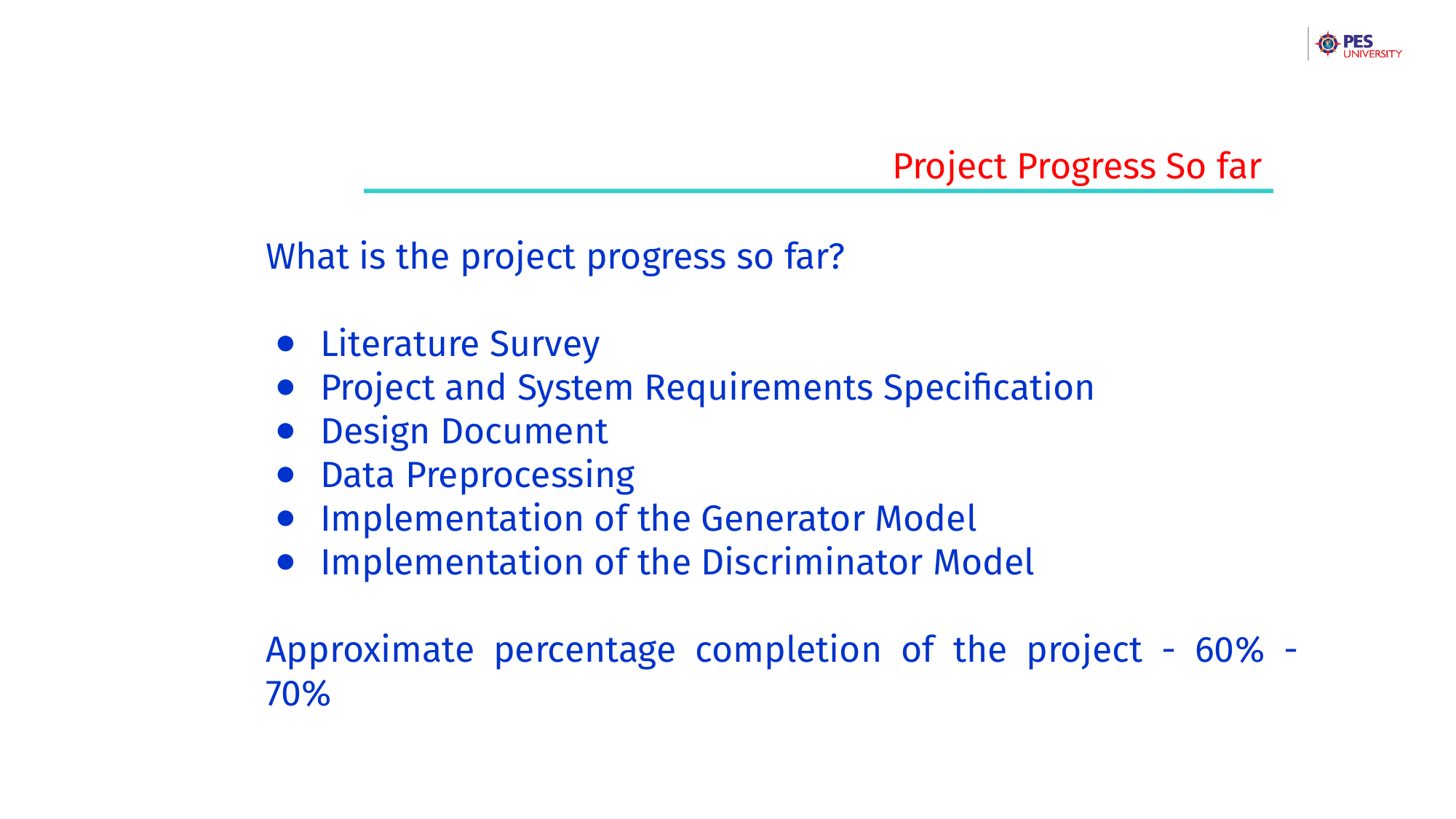

Project Progress So far

What is the project progress so far?

Literature Survey
Project and System Requirements Specification
Design Document
Data Preprocessing
Implementation of the Generator Model
Implementation of the Discriminator Model

Approximate percentage completion of the project - 60% - 70%